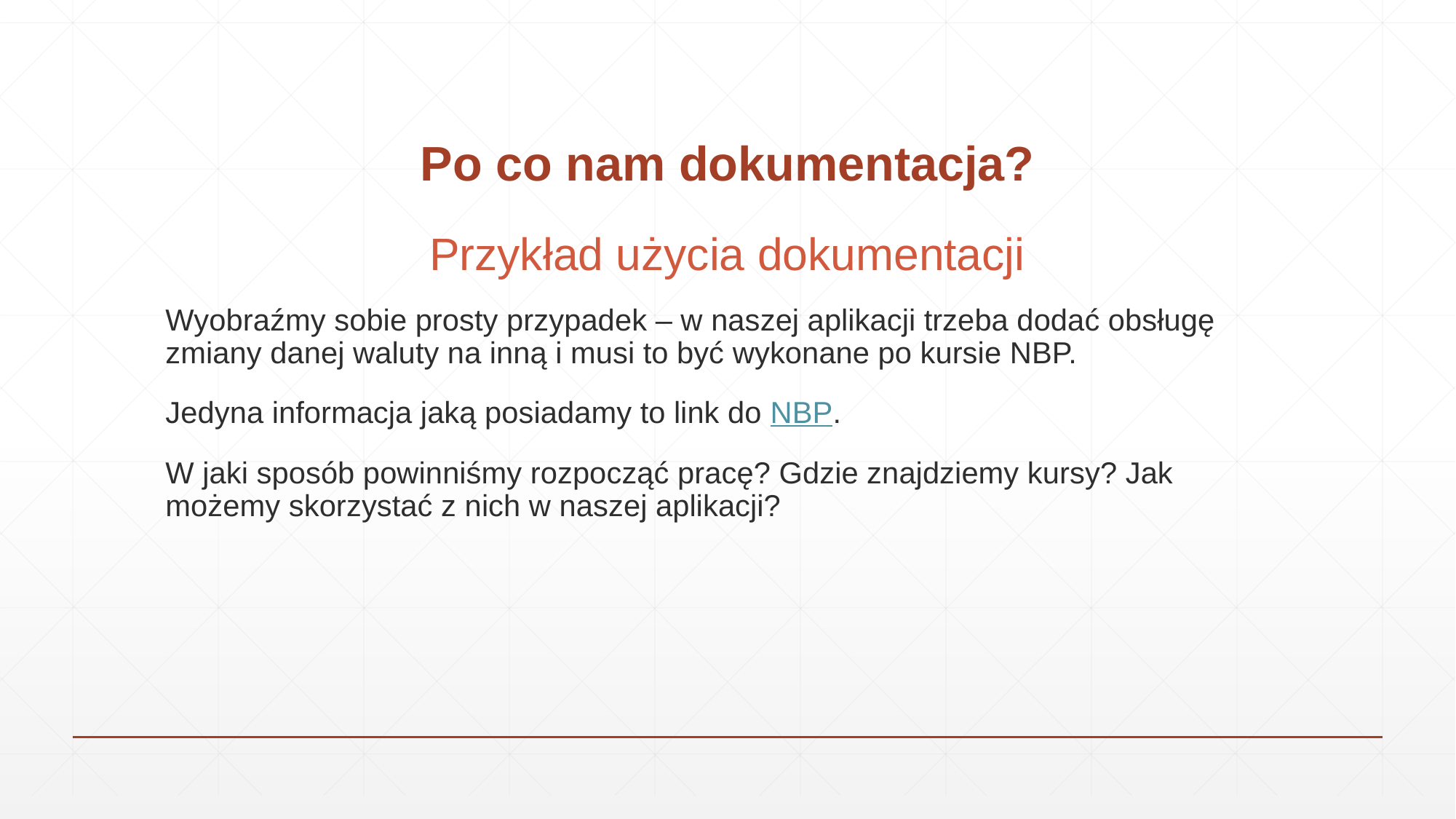

# Po co nam dokumentacja?
Przykład użycia dokumentacji
Wyobraźmy sobie prosty przypadek – w naszej aplikacji trzeba dodać obsługę zmiany danej waluty na inną i musi to być wykonane po kursie NBP.
Jedyna informacja jaką posiadamy to link do NBP.
W jaki sposób powinniśmy rozpocząć pracę? Gdzie znajdziemy kursy? Jak możemy skorzystać z nich w naszej aplikacji?